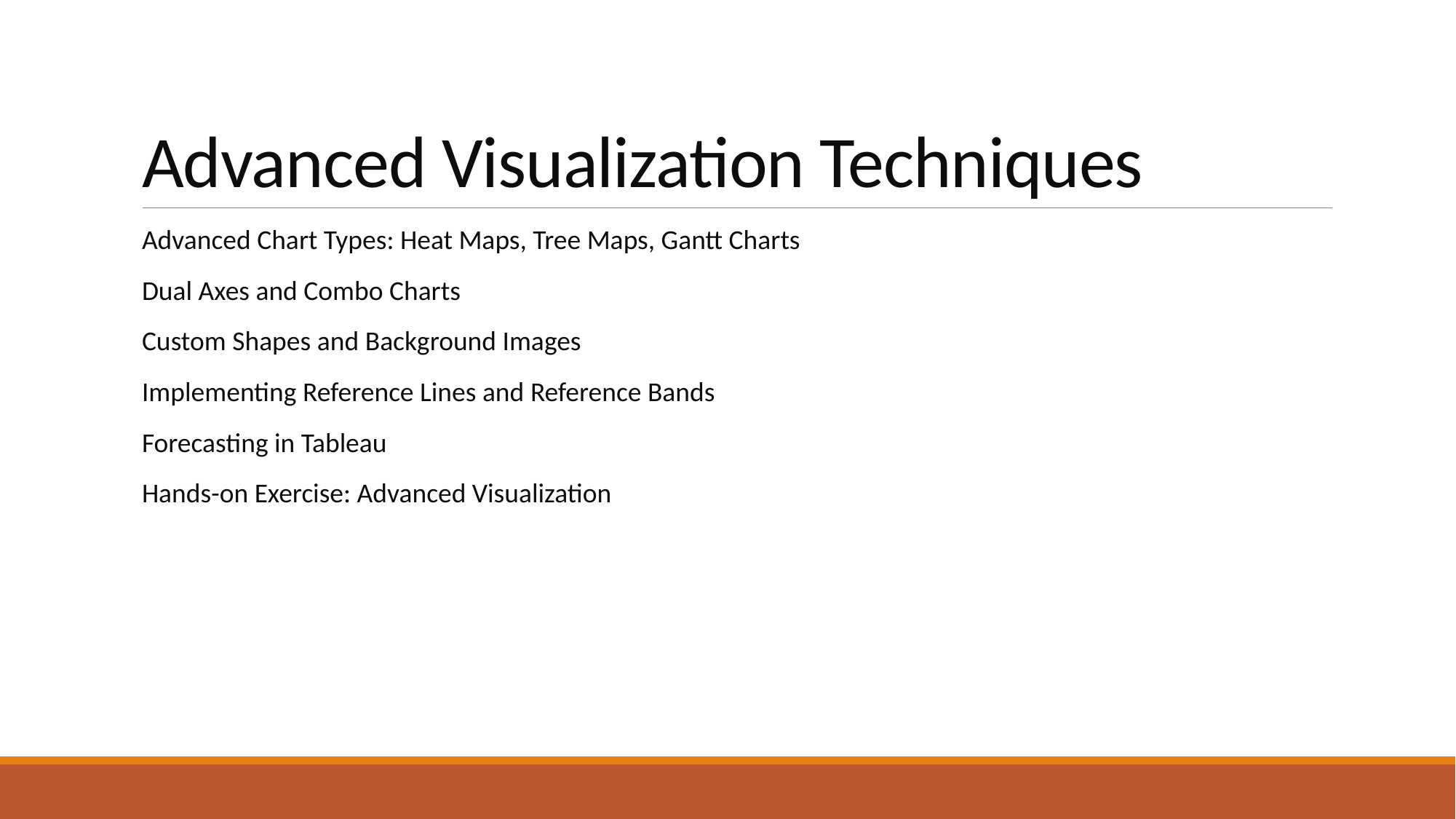

# Advanced Visualization Techniques
Advanced Chart Types: Heat Maps, Tree Maps, Gantt Charts
Dual Axes and Combo Charts
Custom Shapes and Background Images
Implementing Reference Lines and Reference Bands
Forecasting in Tableau
Hands-on Exercise: Advanced Visualization